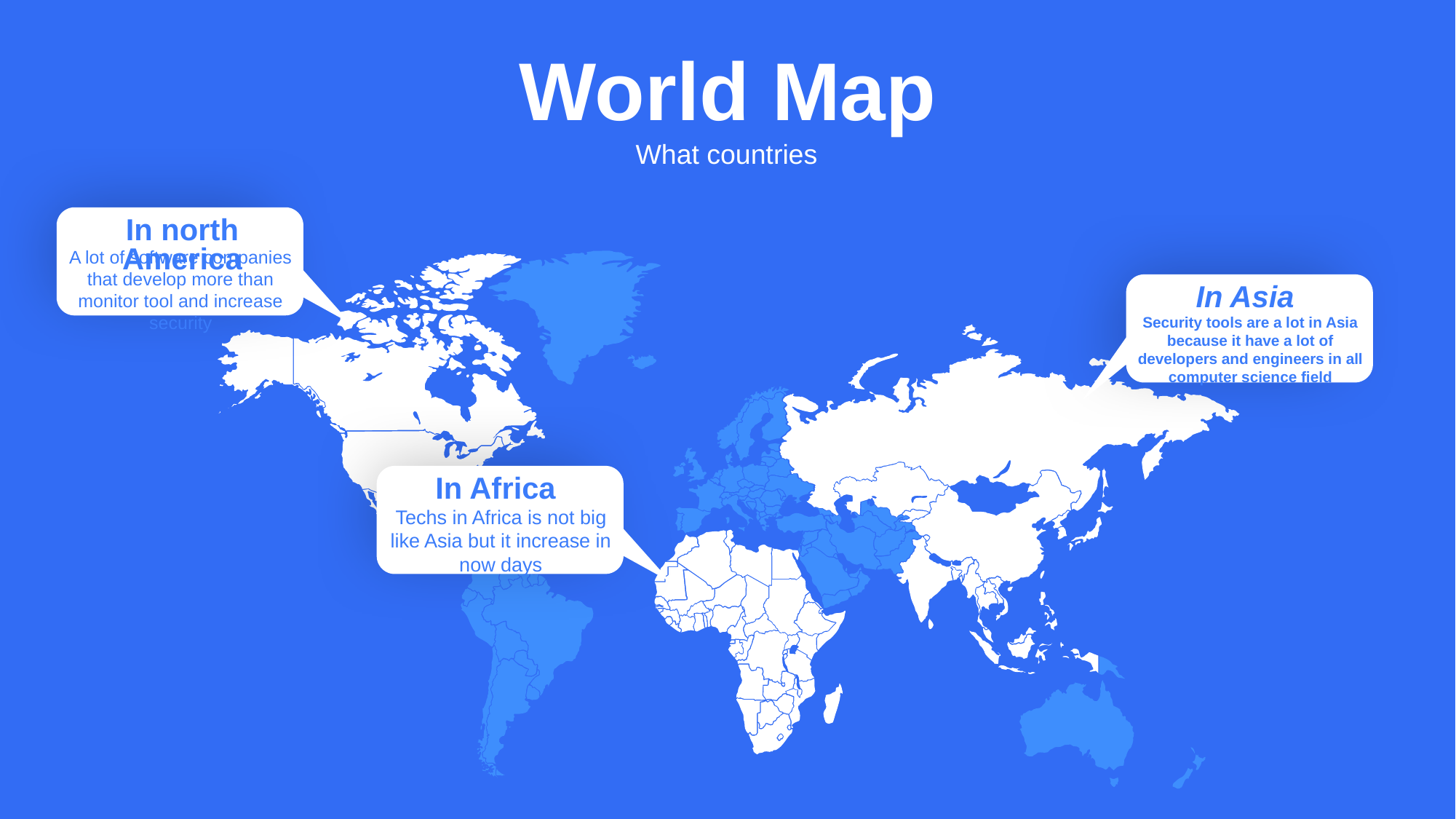

World Map
What countries

In north America
A lot of software companies that develop more than monitor tool and increase security

In Asia
Security tools are a lot in Asia because it have a lot of developers and engineers in all computer science field

In Africa
Techs in Africa is not big like Asia but it increase in now days